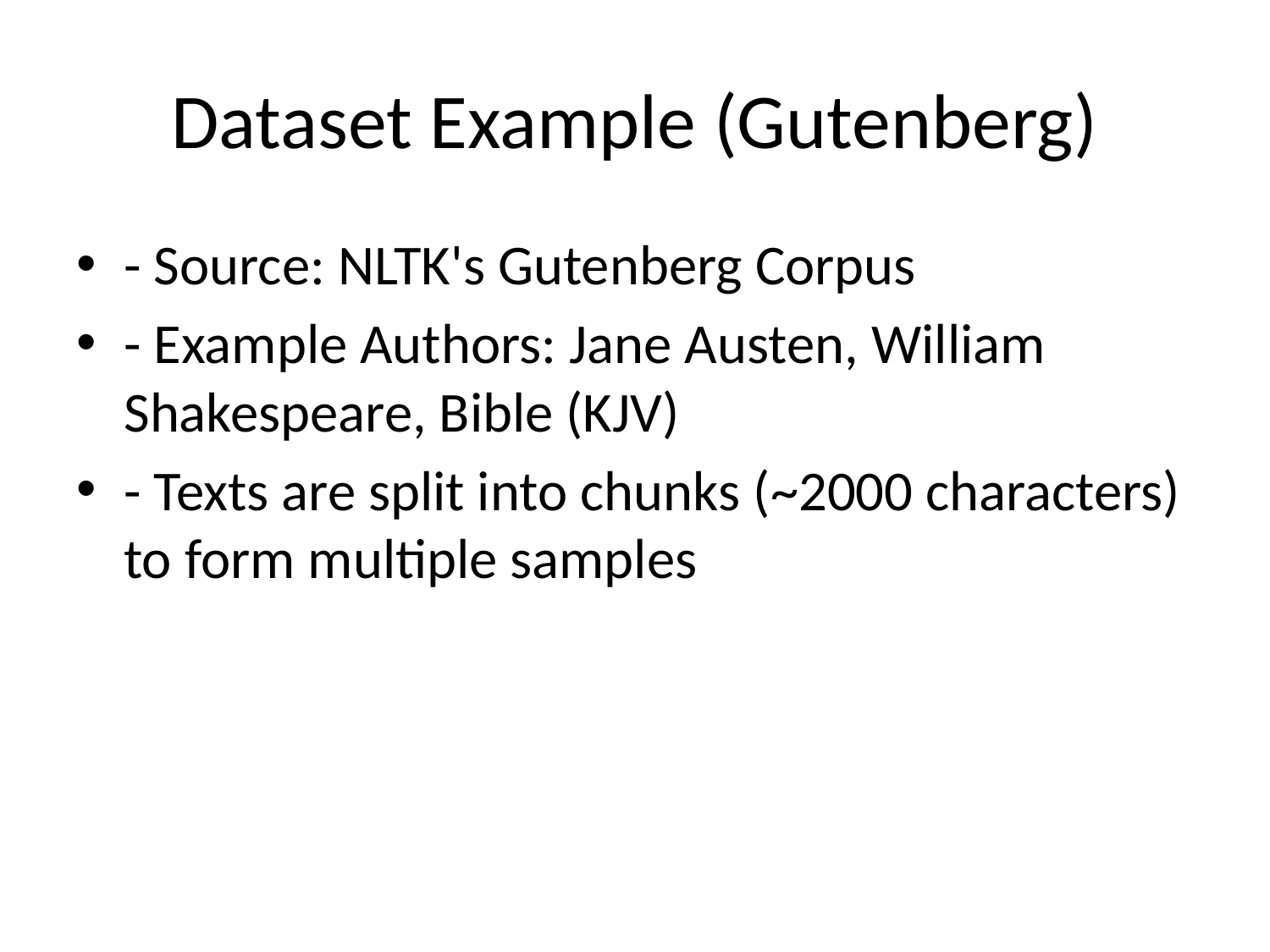

# Dataset Example (Gutenberg)
- Source: NLTK's Gutenberg Corpus
- Example Authors: Jane Austen, William Shakespeare, Bible (KJV)
- Texts are split into chunks (~2000 characters) to form multiple samples